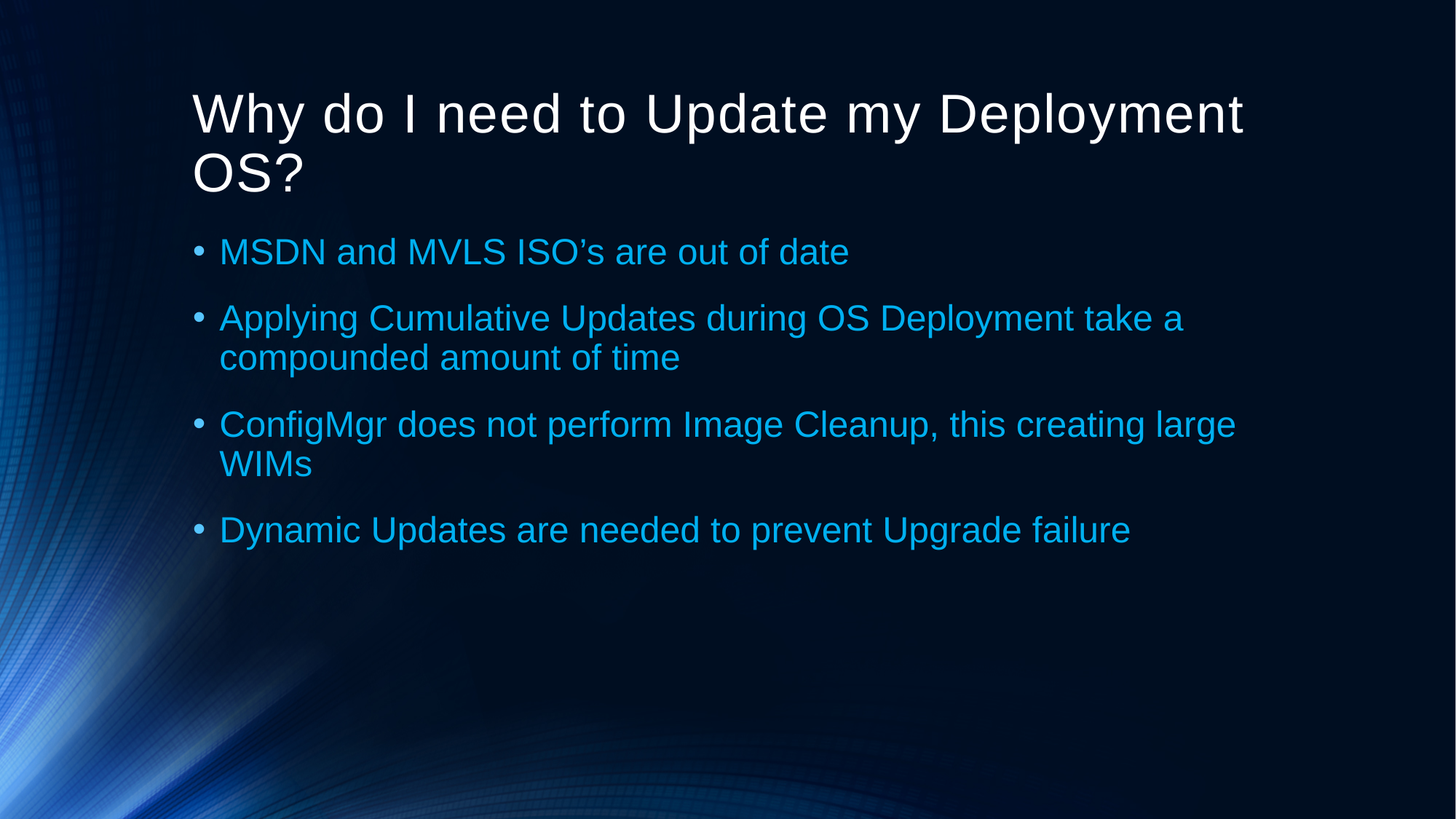

# Why do I need to Update my Deployment OS?
MSDN and MVLS ISO’s are out of date
Applying Cumulative Updates during OS Deployment take a compounded amount of time
ConfigMgr does not perform Image Cleanup, this creating large WIMs
Dynamic Updates are needed to prevent Upgrade failure